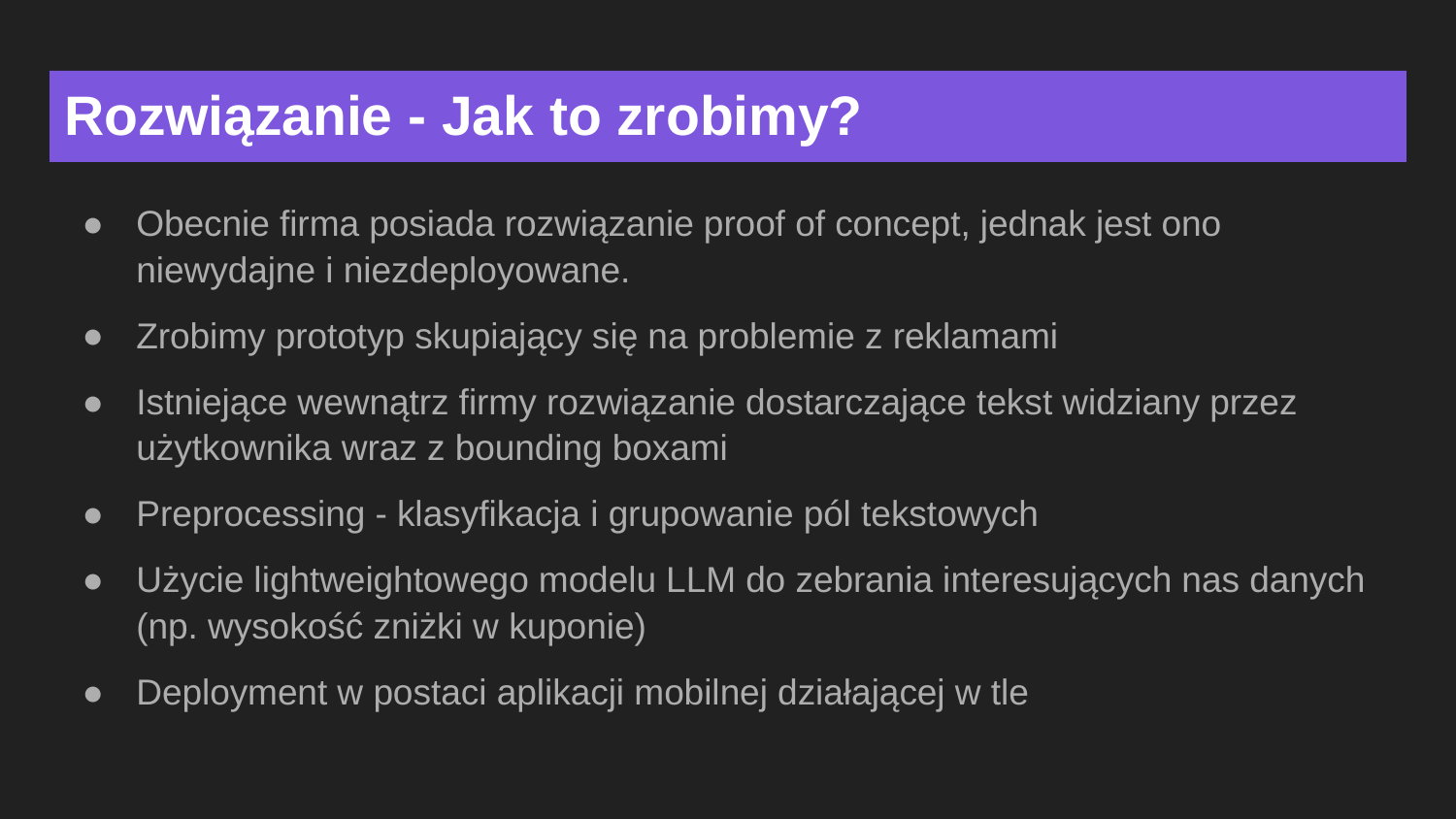

# Rozwiązanie - Jak to zrobimy?

Obecnie firma posiada rozwiązanie proof of concept, jednak jest ono niewydajne i niezdeployowane.
Zrobimy prototyp skupiający się na problemie z reklamami
Istniejące wewnątrz firmy rozwiązanie dostarczające tekst widziany przez użytkownika wraz z bounding boxami
Preprocessing - klasyfikacja i grupowanie pól tekstowych
Użycie lightweightowego modelu LLM do zebrania interesujących nas danych (np. wysokość zniżki w kuponie)
Deployment w postaci aplikacji mobilnej działającej w tle